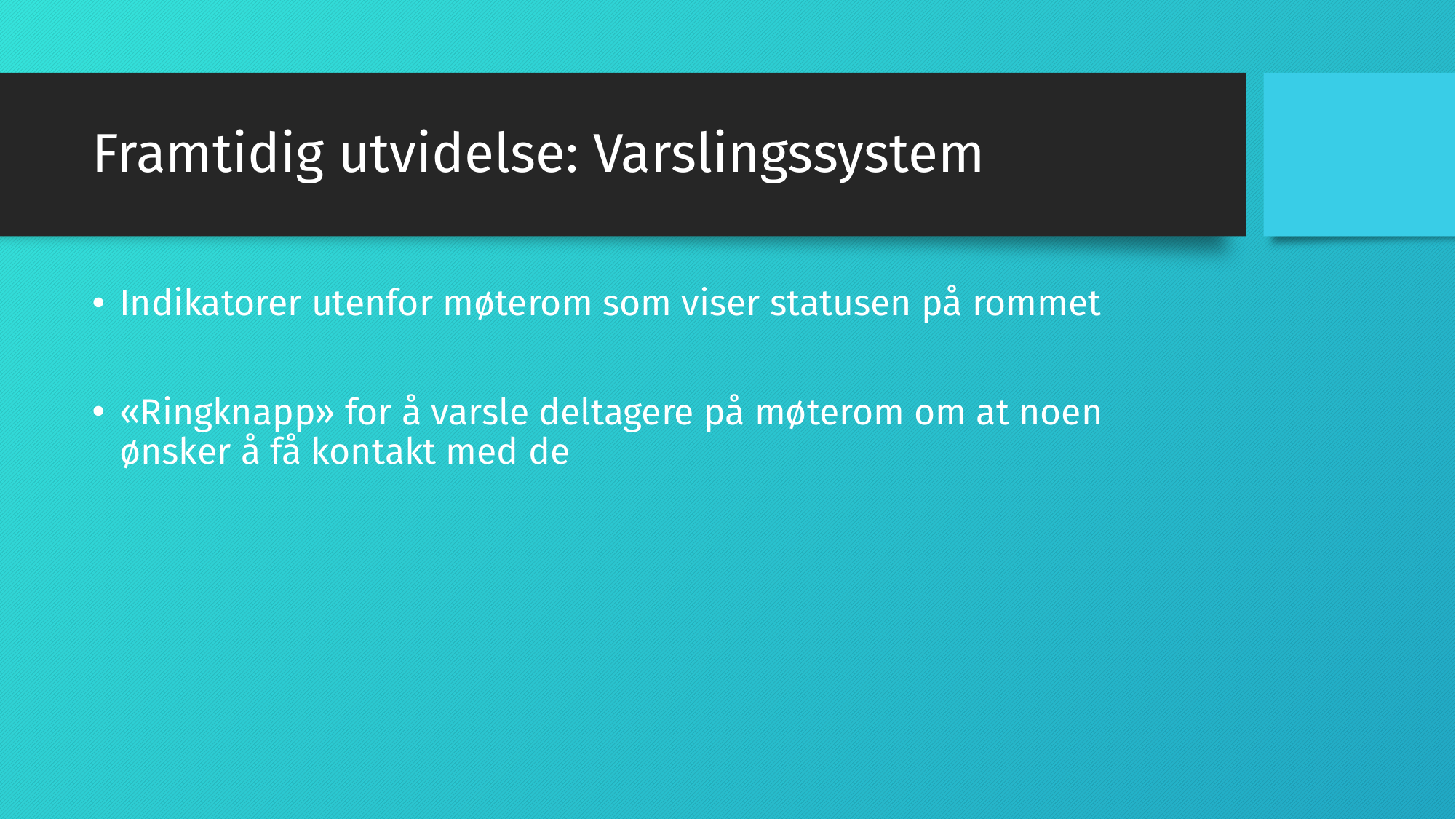

# Framtidig utvidelse: Varslingssystem
Indikatorer utenfor møterom som viser statusen på rommet

«Ringknapp» for å varsle deltagere på møterom om at noen ønsker å få kontakt med de